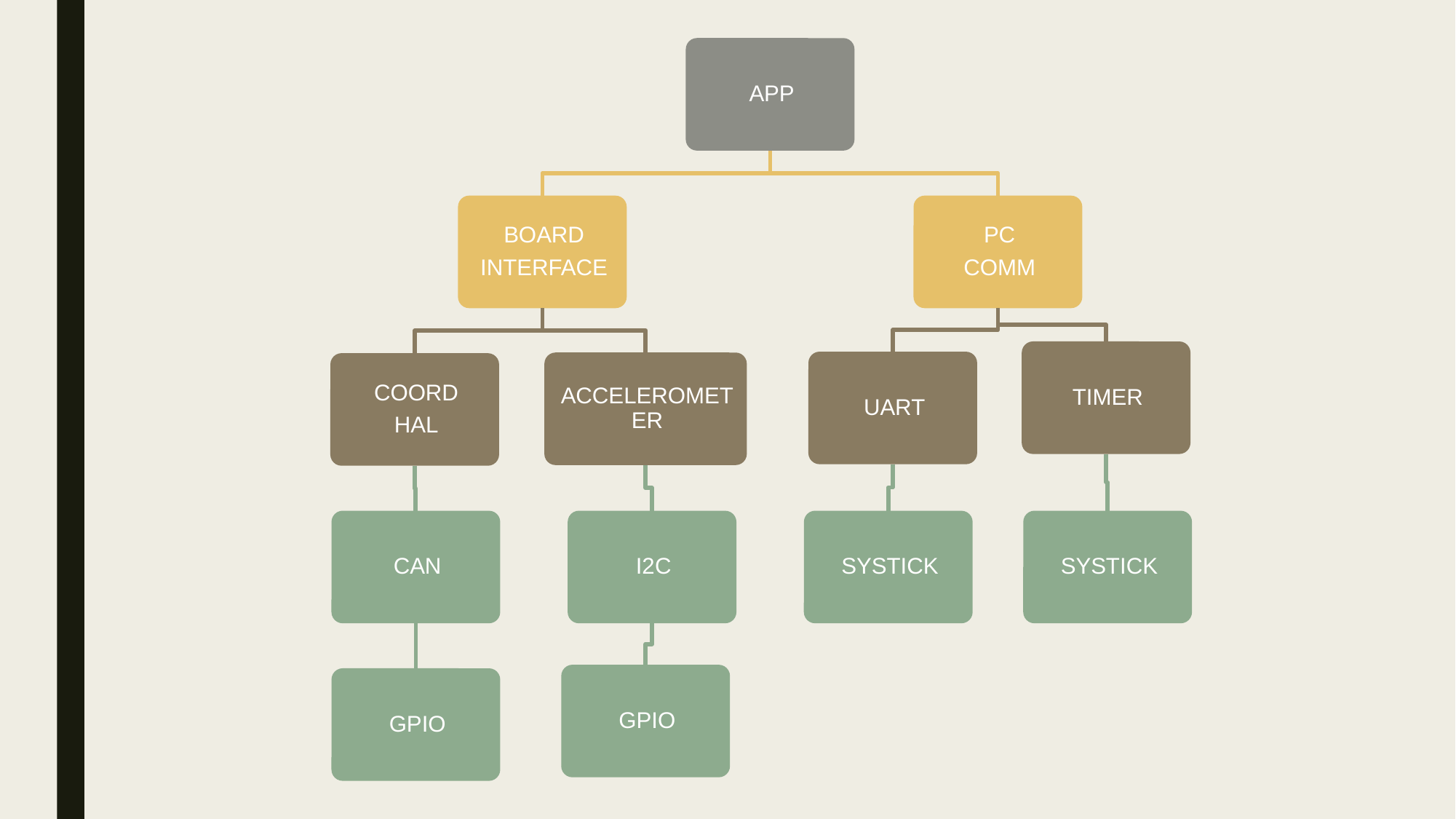

APP
BOARD
INTERFACE
COORD
HAL
CAN
GPIO
ACCELEROMETER
I2C
GPIO
PC
COMM
UART
SYSTICK
TIMER
SYSTICK